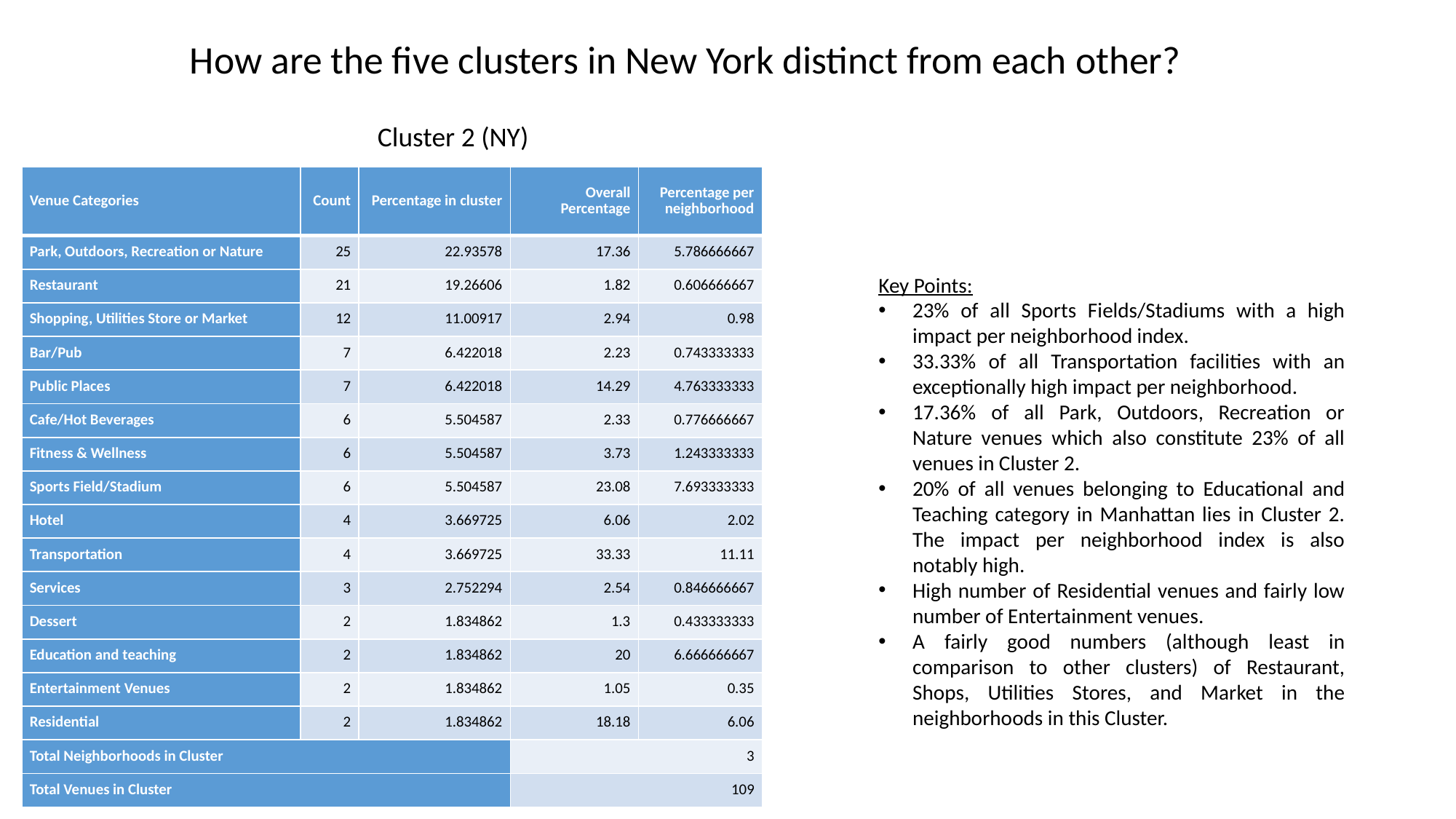

# How are the five clusters in New York distinct from each other?
Cluster 2 (NY)
| Venue Categories | Count | Percentage in cluster | Overall Percentage | Percentage per neighborhood |
| --- | --- | --- | --- | --- |
| Park, Outdoors, Recreation or Nature | 25 | 22.93578 | 17.36 | 5.786666667 |
| Restaurant | 21 | 19.26606 | 1.82 | 0.606666667 |
| Shopping, Utilities Store or Market | 12 | 11.00917 | 2.94 | 0.98 |
| Bar/Pub | 7 | 6.422018 | 2.23 | 0.743333333 |
| Public Places | 7 | 6.422018 | 14.29 | 4.763333333 |
| Cafe/Hot Beverages | 6 | 5.504587 | 2.33 | 0.776666667 |
| Fitness & Wellness | 6 | 5.504587 | 3.73 | 1.243333333 |
| Sports Field/Stadium | 6 | 5.504587 | 23.08 | 7.693333333 |
| Hotel | 4 | 3.669725 | 6.06 | 2.02 |
| Transportation | 4 | 3.669725 | 33.33 | 11.11 |
| Services | 3 | 2.752294 | 2.54 | 0.846666667 |
| Dessert | 2 | 1.834862 | 1.3 | 0.433333333 |
| Education and teaching | 2 | 1.834862 | 20 | 6.666666667 |
| Entertainment Venues | 2 | 1.834862 | 1.05 | 0.35 |
| Residential | 2 | 1.834862 | 18.18 | 6.06 |
| Total Neighborhoods in Cluster |  |  | 3 |  |
| Total Venues in Cluster |  |  | 109 |  |
Key Points:
23% of all Sports Fields/Stadiums with a high impact per neighborhood index.
33.33% of all Transportation facilities with an exceptionally high impact per neighborhood.
17.36% of all Park, Outdoors, Recreation or Nature venues which also constitute 23% of all venues in Cluster 2.
20% of all venues belonging to Educational and Teaching category in Manhattan lies in Cluster 2. The impact per neighborhood index is also notably high.
High number of Residential venues and fairly low number of Entertainment venues.
A fairly good numbers (although least in comparison to other clusters) of Restaurant, Shops, Utilities Stores, and Market in the neighborhoods in this Cluster.